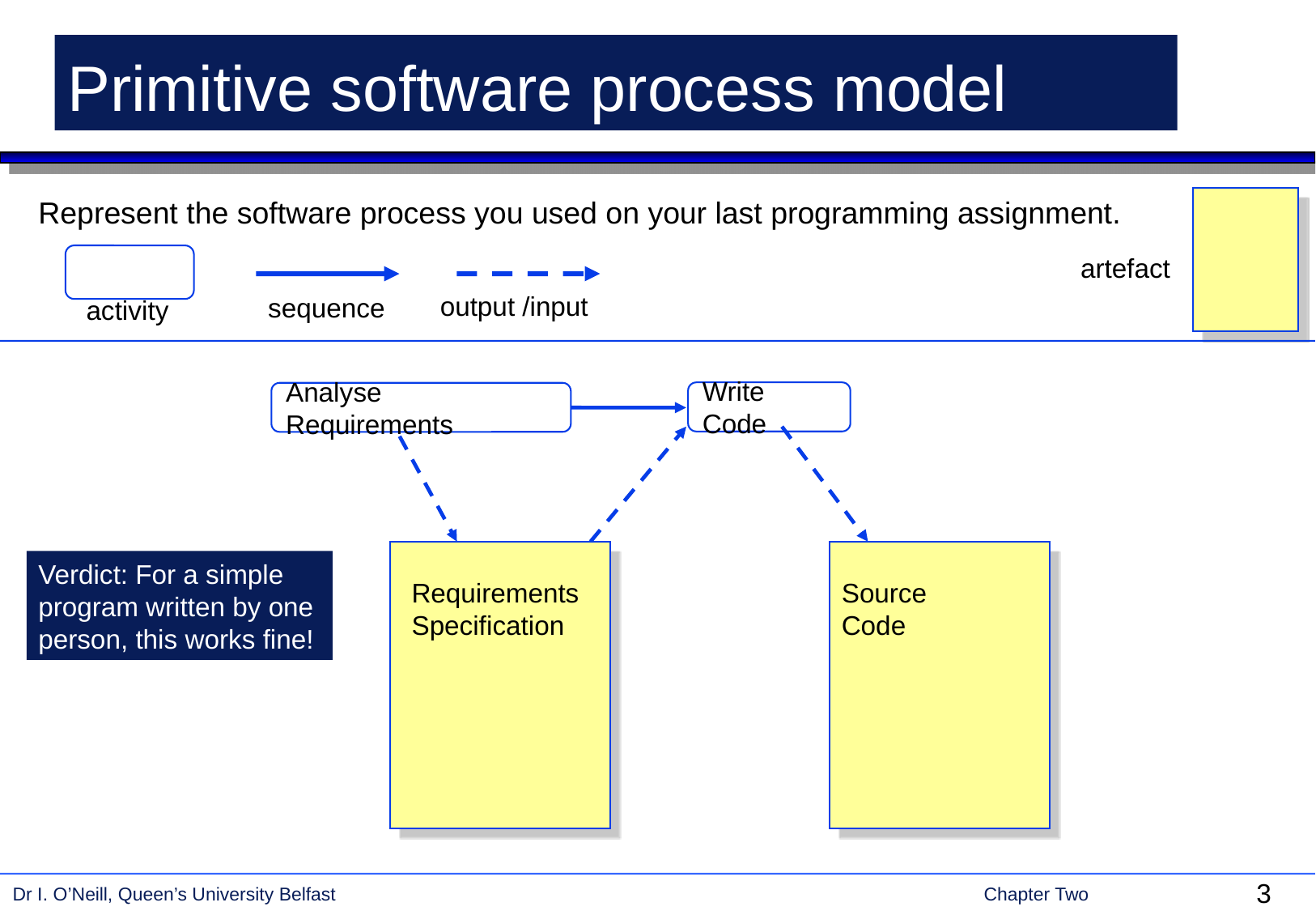

# Primitive software process model
Represent the software process you used on your last programming assignment.

artefact

output /input
sequence
activity

Write Code
Analyse Requirements

Verdict: For a simple program written by one person, this works fine!
Requirements Specification
Source
Code